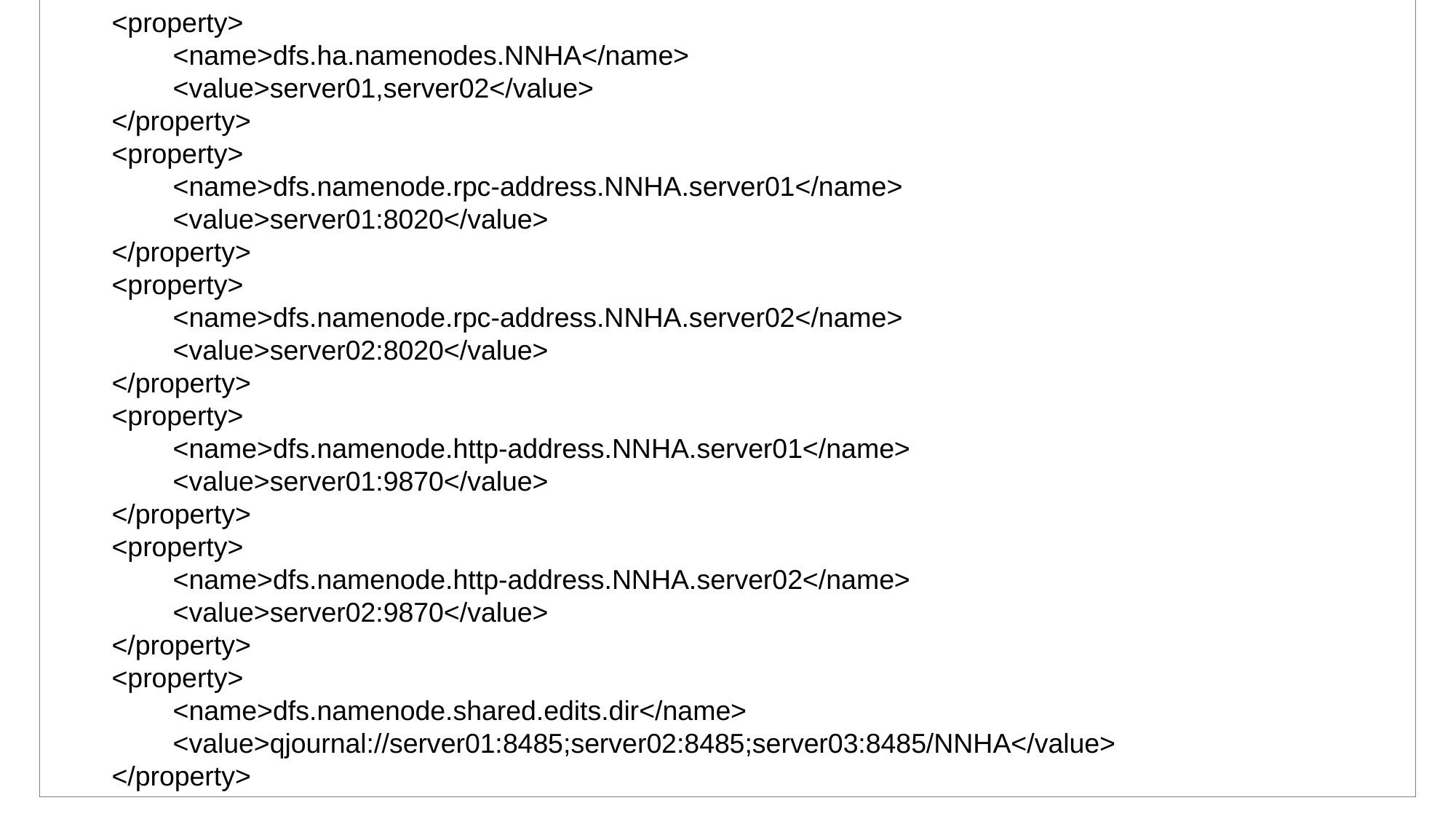

<property>
                <name>dfs.ha.namenodes.NNHA</name>
                <value>server01,server02</value>
        </property>
        <property>
                <name>dfs.namenode.rpc-address.NNHA.server01</name>
                <value>server01:8020</value>
        </property>
        <property>
                <name>dfs.namenode.rpc-address.NNHA.server02</name>
                <value>server02:8020</value>
        </property>
        <property>
                <name>dfs.namenode.http-address.NNHA.server01</name>
                <value>server01:9870</value>
        </property>
        <property>
                <name>dfs.namenode.http-address.NNHA.server02</name>
                <value>server02:9870</value>
        </property>
        <property>
                <name>dfs.namenode.shared.edits.dir</name>
                <value>qjournal://server01:8485;server02:8485;server03:8485/NNHA</value>
        </property>